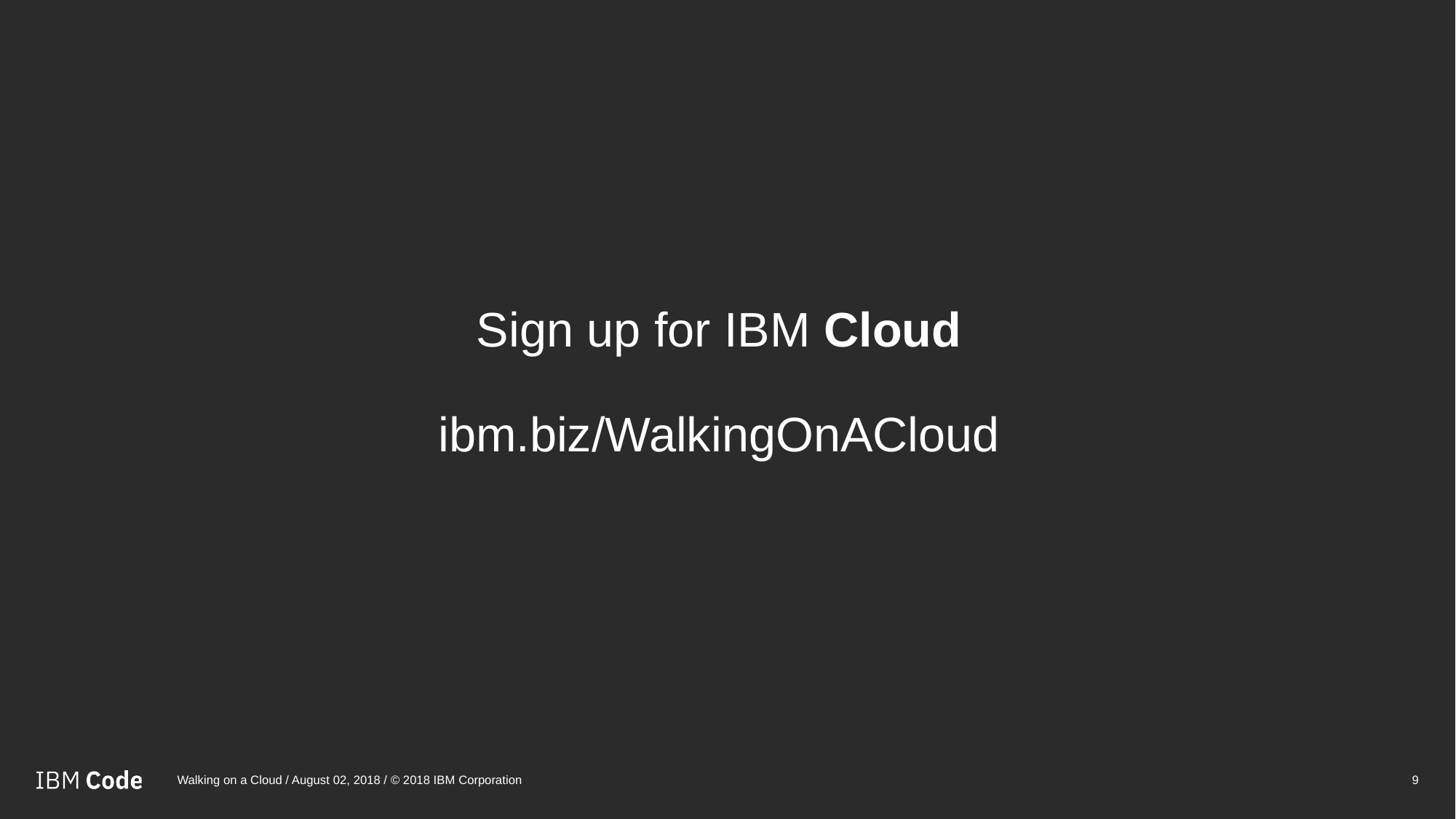

# Sign up for IBM Cloud ibm.biz/WalkingOnACloud
Walking on a Cloud / August 02, 2018 / © 2018 IBM Corporation
9